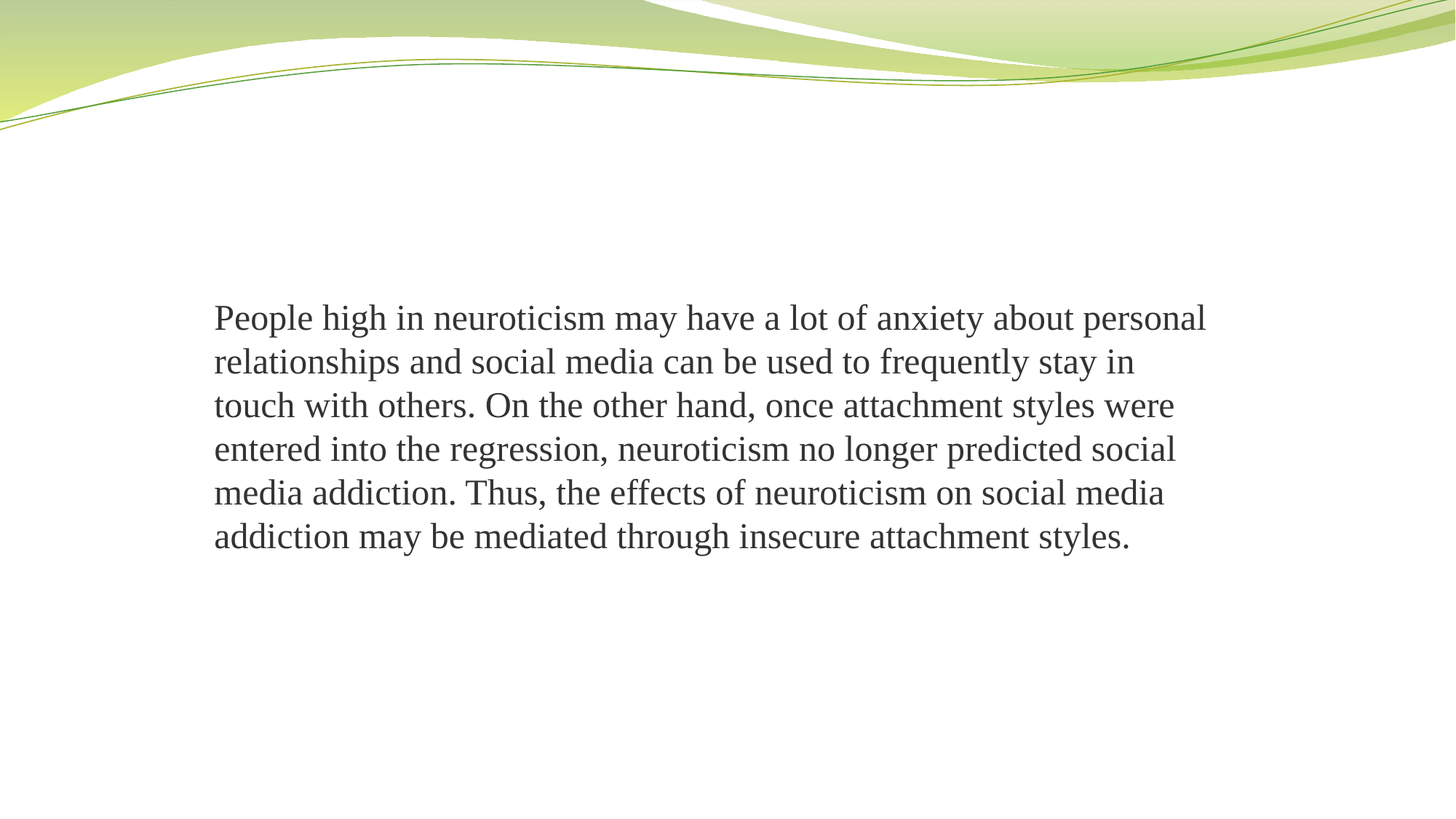

People high in neuroticism may have a lot of anxiety about personal relationships and social media can be used to frequently stay in touch with others. On the other hand, once attachment styles were entered into the regression, neuroticism no longer predicted social media addiction. Thus, the effects of neuroticism on social media addiction may be mediated through insecure attachment styles.